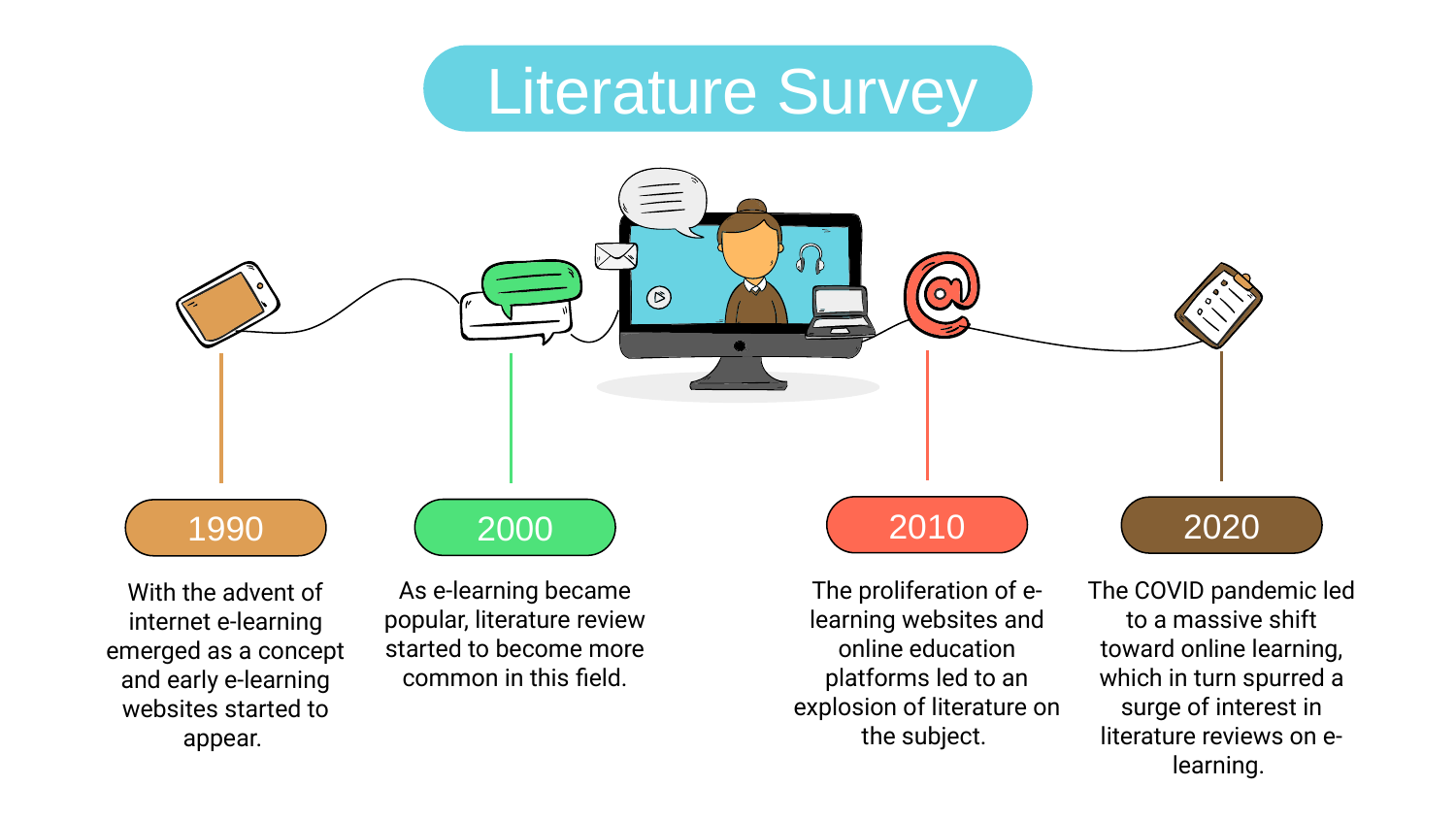

Literature Survey

#

2010
The proliferation of e-learning websites and online education platforms led to an explosion of literature on the subject.
2020
The COVID pandemic led to a massive shift toward online learning, which in turn spurred a surge of interest in literature reviews on e-learning.
2000
As e-learning became popular, literature review started to become more common in this field.

1990
With the advent of internet e-learning emerged as a concept and early e-learning websites started to appear.